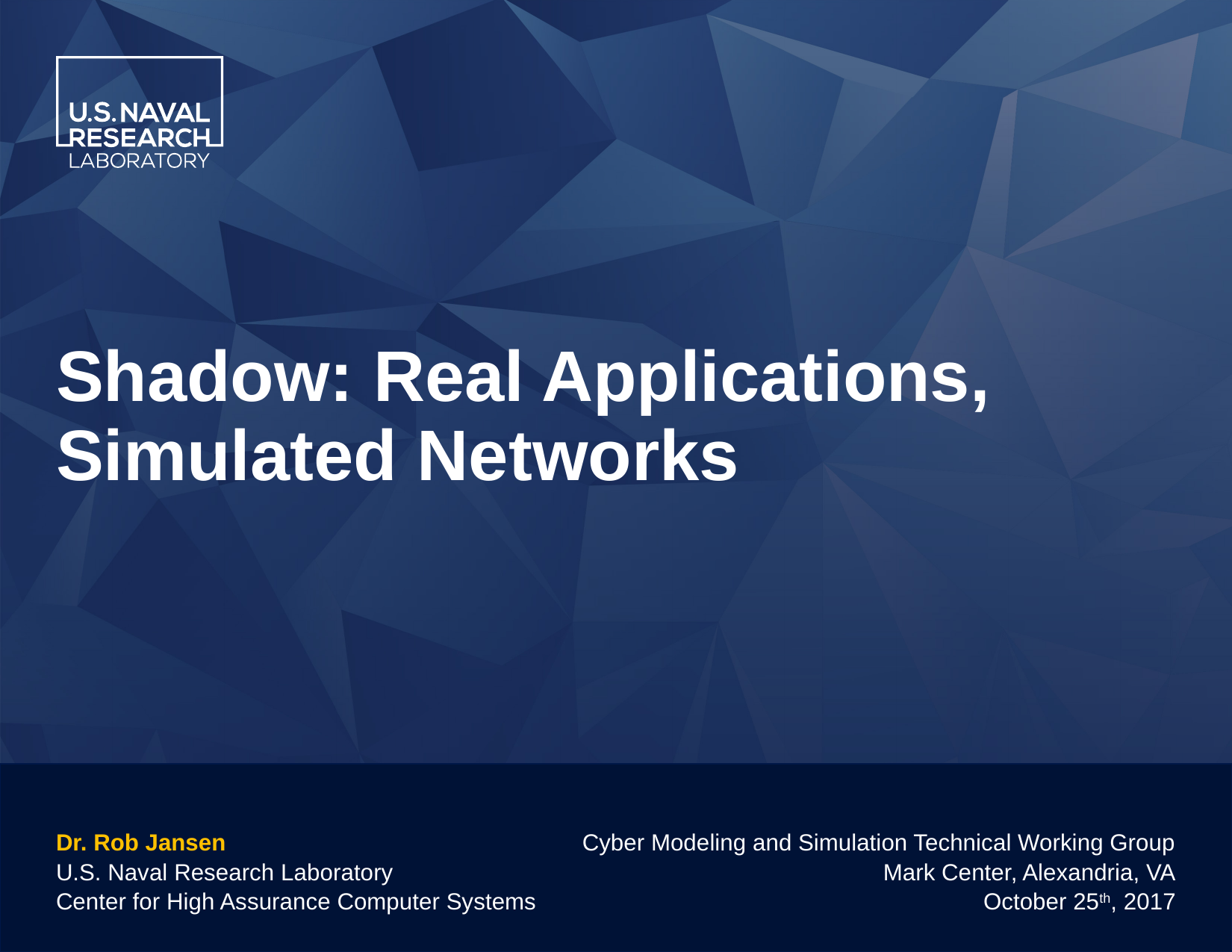

# Shadow: Real Applications, Simulated Networks
Dr. Rob Jansen
U.S. Naval Research Laboratory
Center for High Assurance Computer Systems
Cyber Modeling and Simulation Technical Working Group
Mark Center, Alexandria, VA
October 25th, 2017